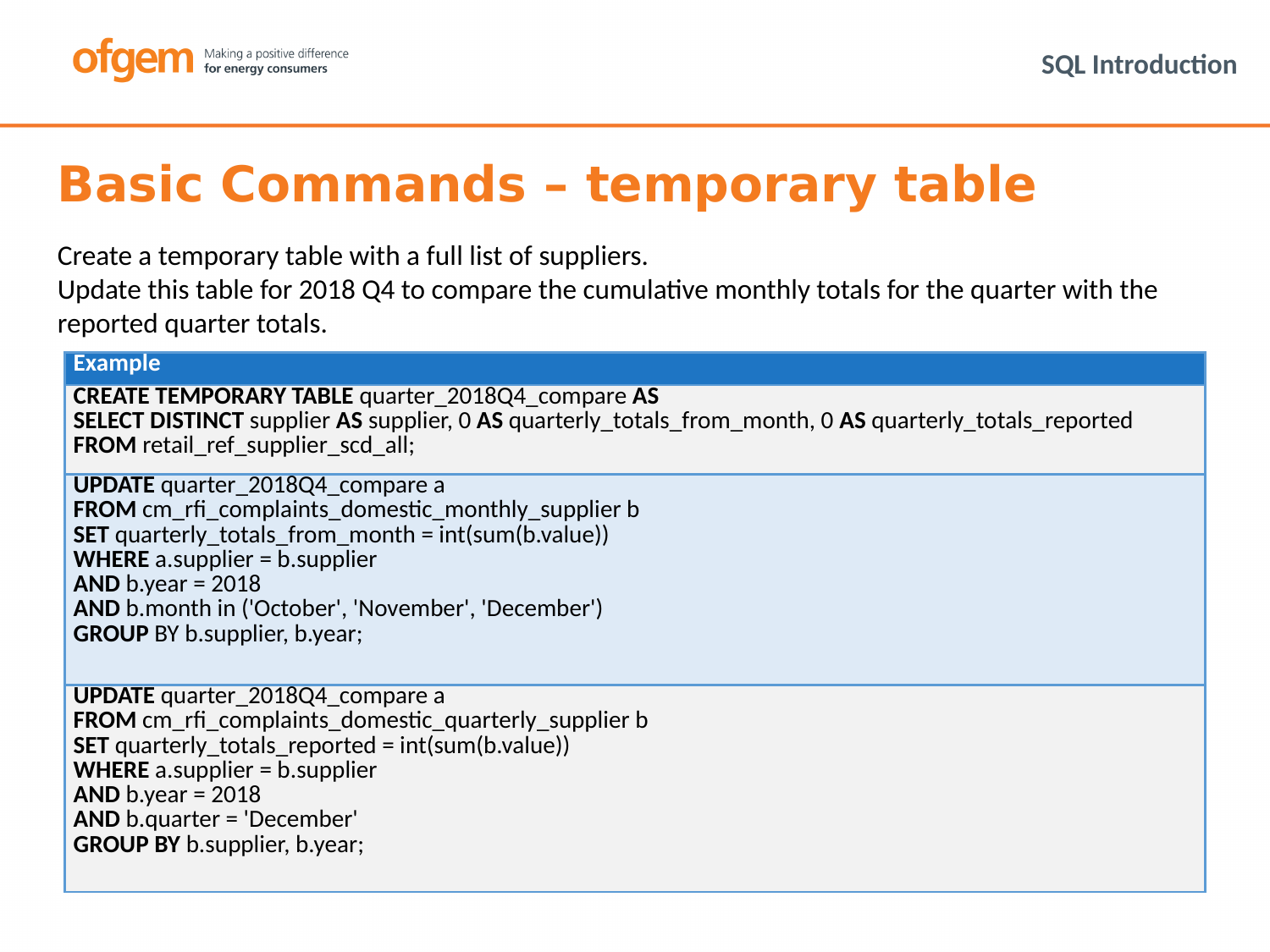

# SQL Introduction
Basic Commands – temporary table

Create a temporary table with a full list of suppliers.
Update this table for 2018 Q4 to compare the cumulative monthly totals for the quarter with the reported quarter totals.

| Example |
| --- |
| CREATE TEMPORARY TABLE quarter\_2018Q4\_compare AS SELECT DISTINCT supplier AS supplier, 0 AS quarterly\_totals\_from\_month, 0 AS quarterly\_totals\_reported FROM retail\_ref\_supplier\_scd\_all; |
| UPDATE quarter\_2018Q4\_compare a FROM cm\_rfi\_complaints\_domestic\_monthly\_supplier b SET quarterly\_totals\_from\_month = int(sum(b.value)) WHERE a.supplier = b.supplier AND b.year = 2018 AND b.month in ('October', 'November', 'December') GROUP BY b.supplier, b.year; |
| UPDATE quarter\_2018Q4\_compare a FROM cm\_rfi\_complaints\_domestic\_quarterly\_supplier b SET quarterly\_totals\_reported = int(sum(b.value)) WHERE a.supplier = b.supplier AND b.year = 2018 AND b.quarter = 'December' GROUP BY b.supplier, b.year; |